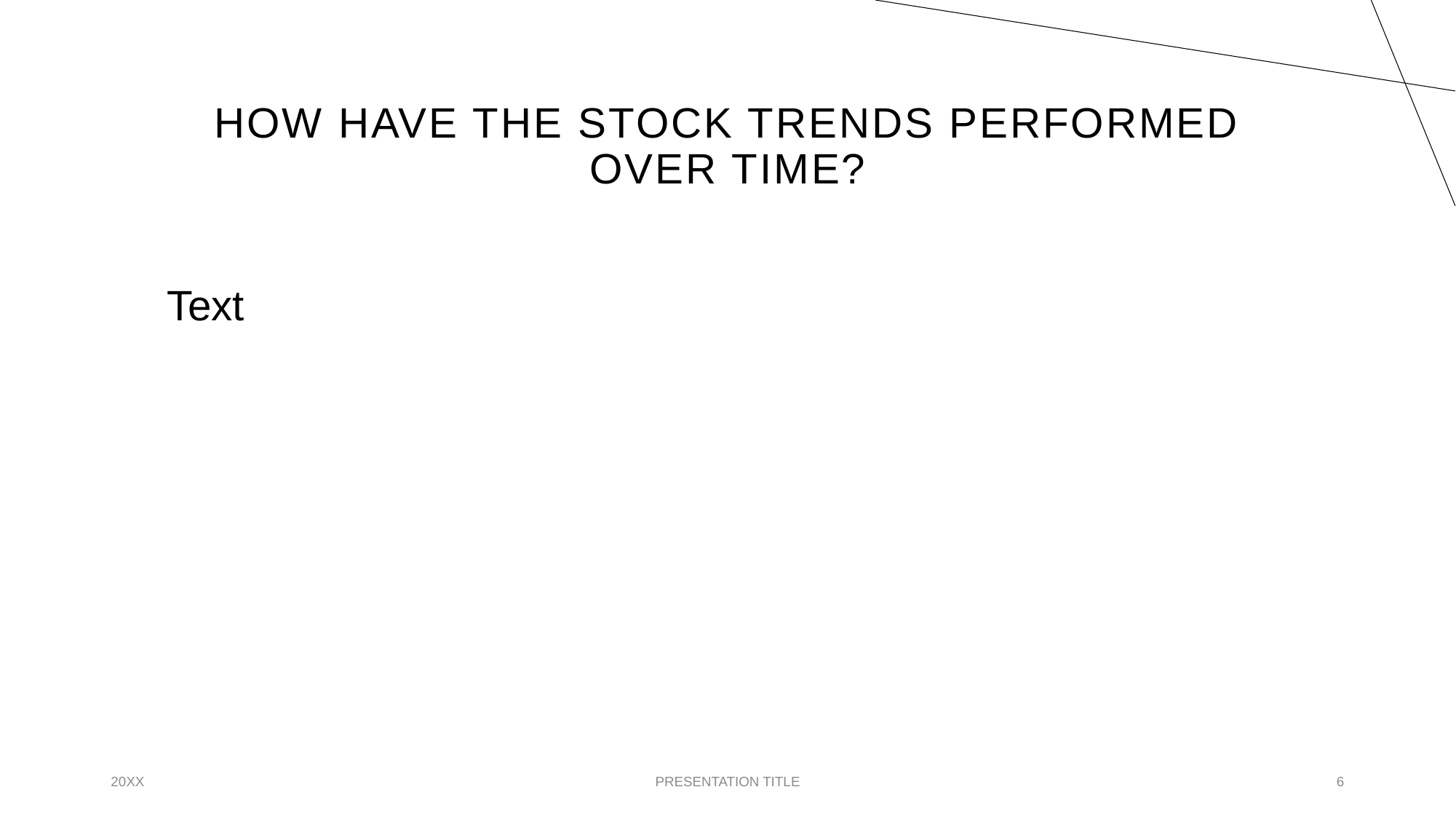

# How have the stock trends performed over time?
Text
20XX
PRESENTATION TITLE
6